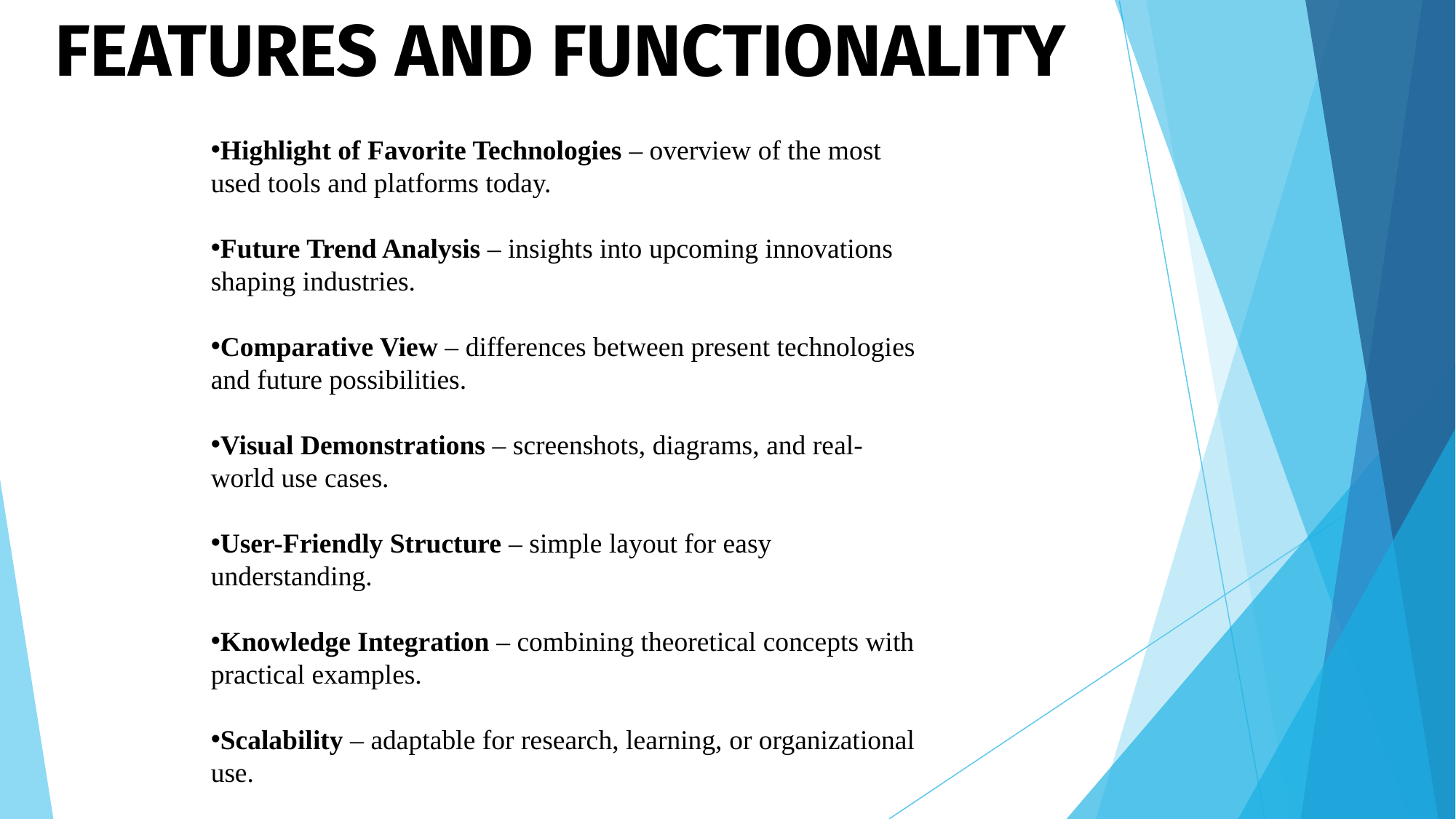

# FEATURES AND FUNCTIONALITY
Highlight of Favorite Technologies – overview of the most used tools and platforms today.

Future Trend Analysis – insights into upcoming innovations shaping industries.

Comparative View – differences between present technologies and future possibilities.

Visual Demonstrations – screenshots, diagrams, and real-world use cases.

User-Friendly Structure – simple layout for easy understanding.

Knowledge Integration – combining theoretical concepts with practical examples.

Scalability – adaptable for research, learning, or organizational use.